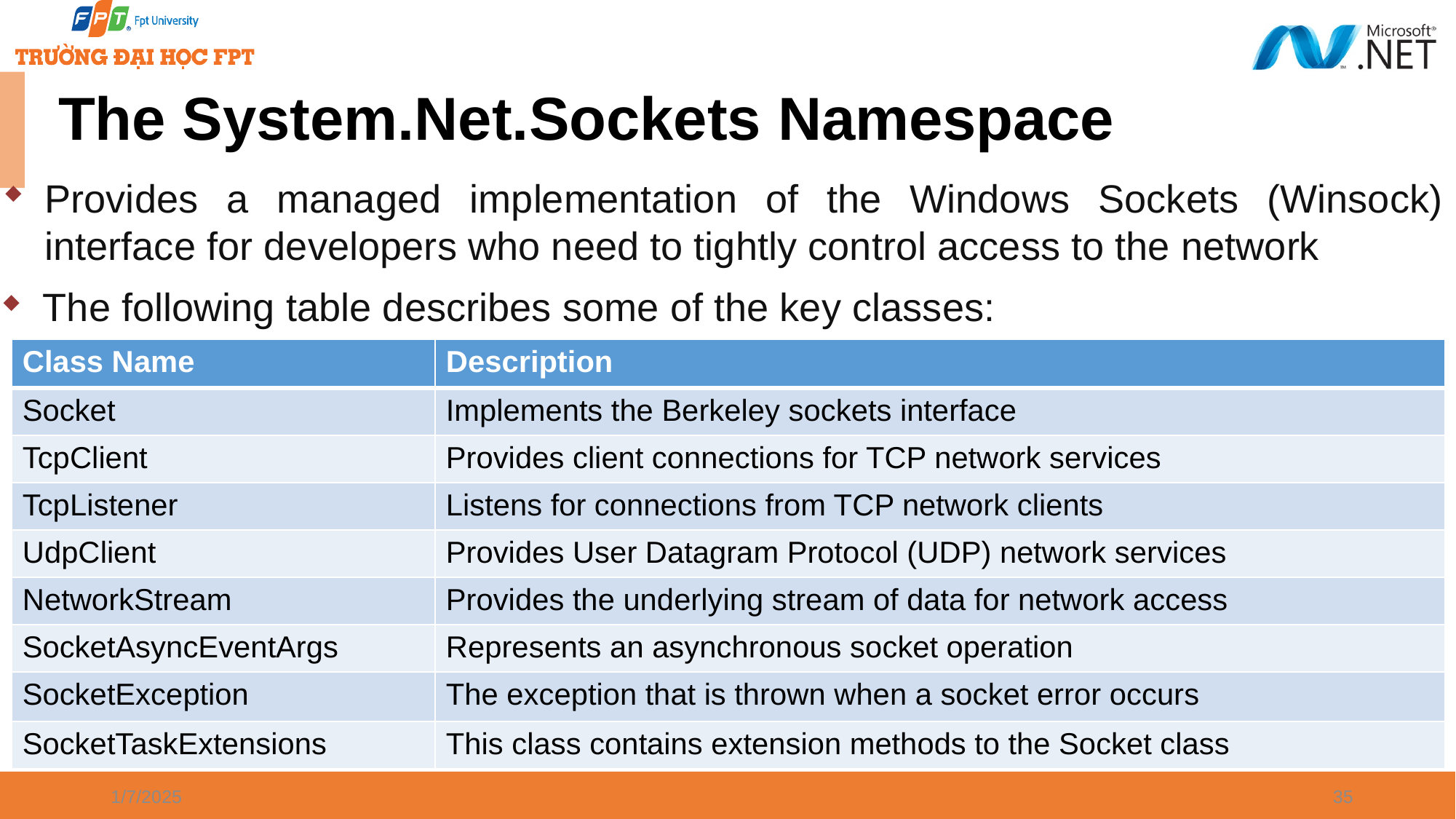

# The System.Net.Sockets Namespace
Provides a managed implementation of the Windows Sockets (Winsock) interface for developers who need to tightly control access to the network
The following table describes some of the key classes:
| Class Name | Description |
| --- | --- |
| Socket | Implements the Berkeley sockets interface |
| TcpClient | Provides client connections for TCP network services |
| TcpListener | Listens for connections from TCP network clients |
| UdpClient | Provides User Datagram Protocol (UDP) network services |
| NetworkStream | Provides the underlying stream of data for network access |
| SocketAsyncEventArgs | Represents an asynchronous socket operation |
| SocketException | The exception that is thrown when a socket error occurs |
| SocketTaskExtensions | This class contains extension methods to the Socket class |
1/7/2025
35